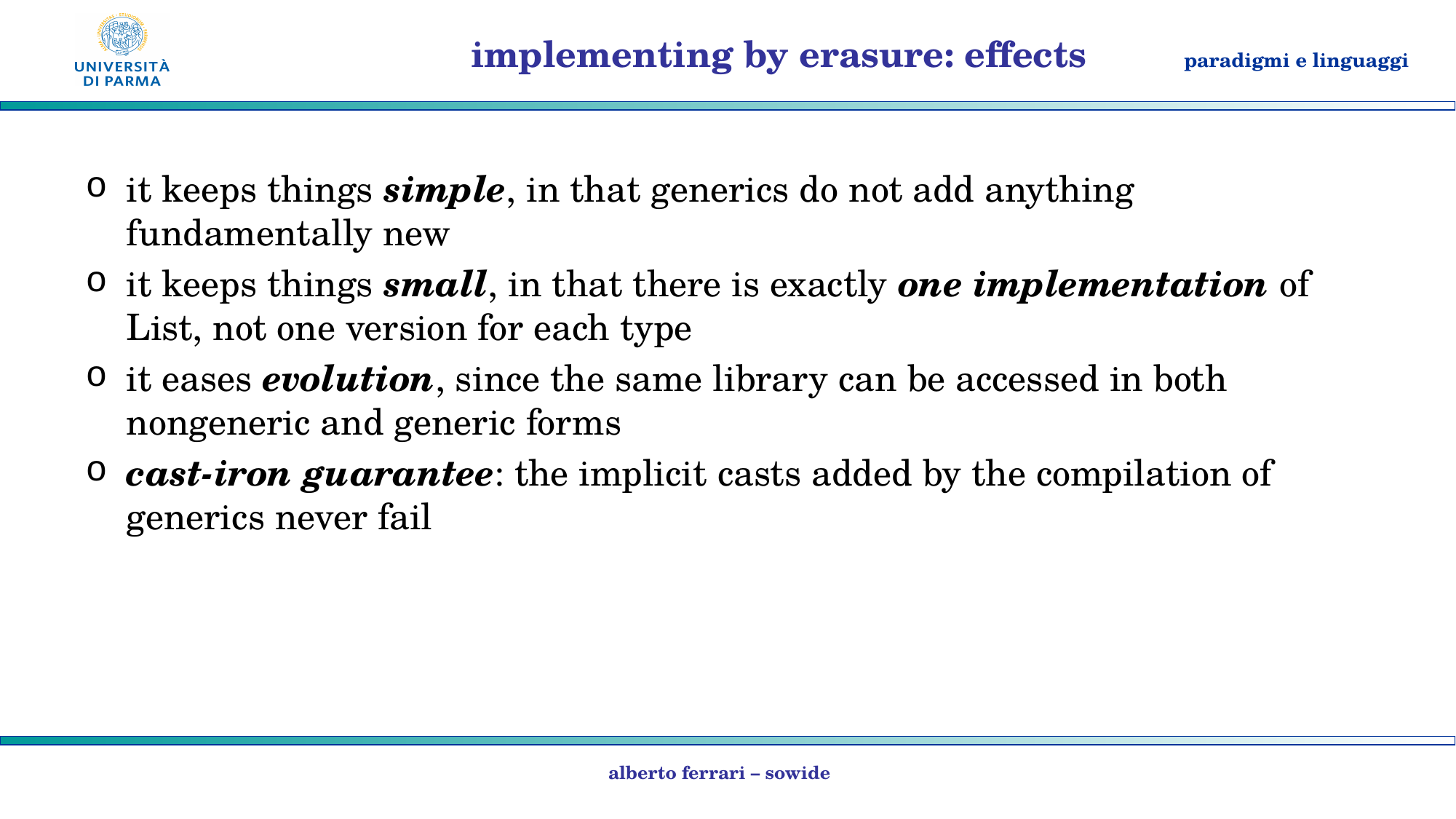

# implementing by erasure: effects
it keeps things simple, in that generics do not add anything fundamentally new
it keeps things small, in that there is exactly one implementation of List, not one version for each type
it eases evolution, since the same library can be accessed in both nongeneric and generic forms
cast-iron guarantee: the implicit casts added by the compilation of generics never fail

alberto ferrari – sowide